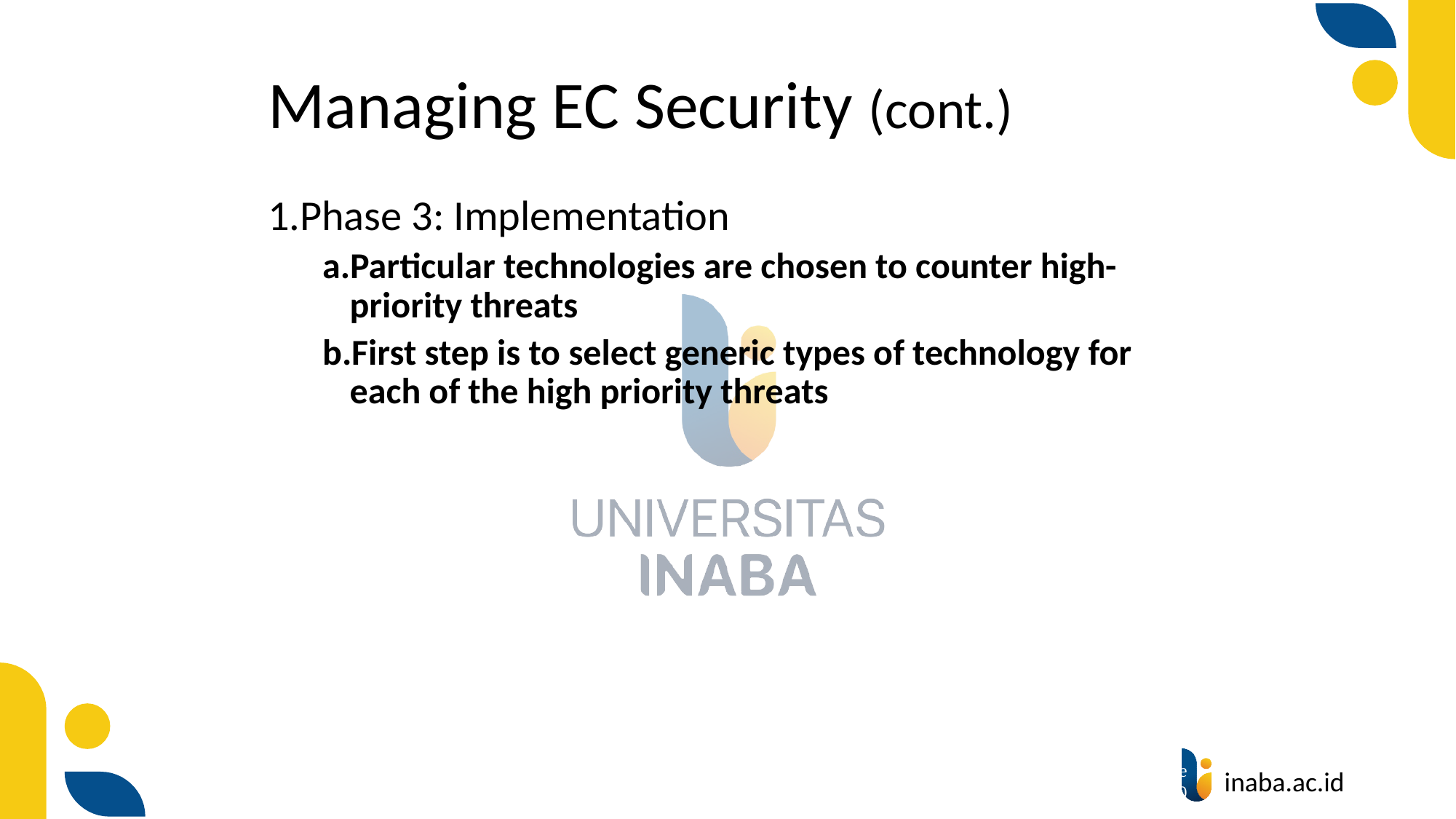

# Managing EC Security (cont.)
Phase 3: Implementation
Particular technologies are chosen to counter high-priority threats
First step is to select generic types of technology for each of the high priority threats
53
© Prentice Hall 2020